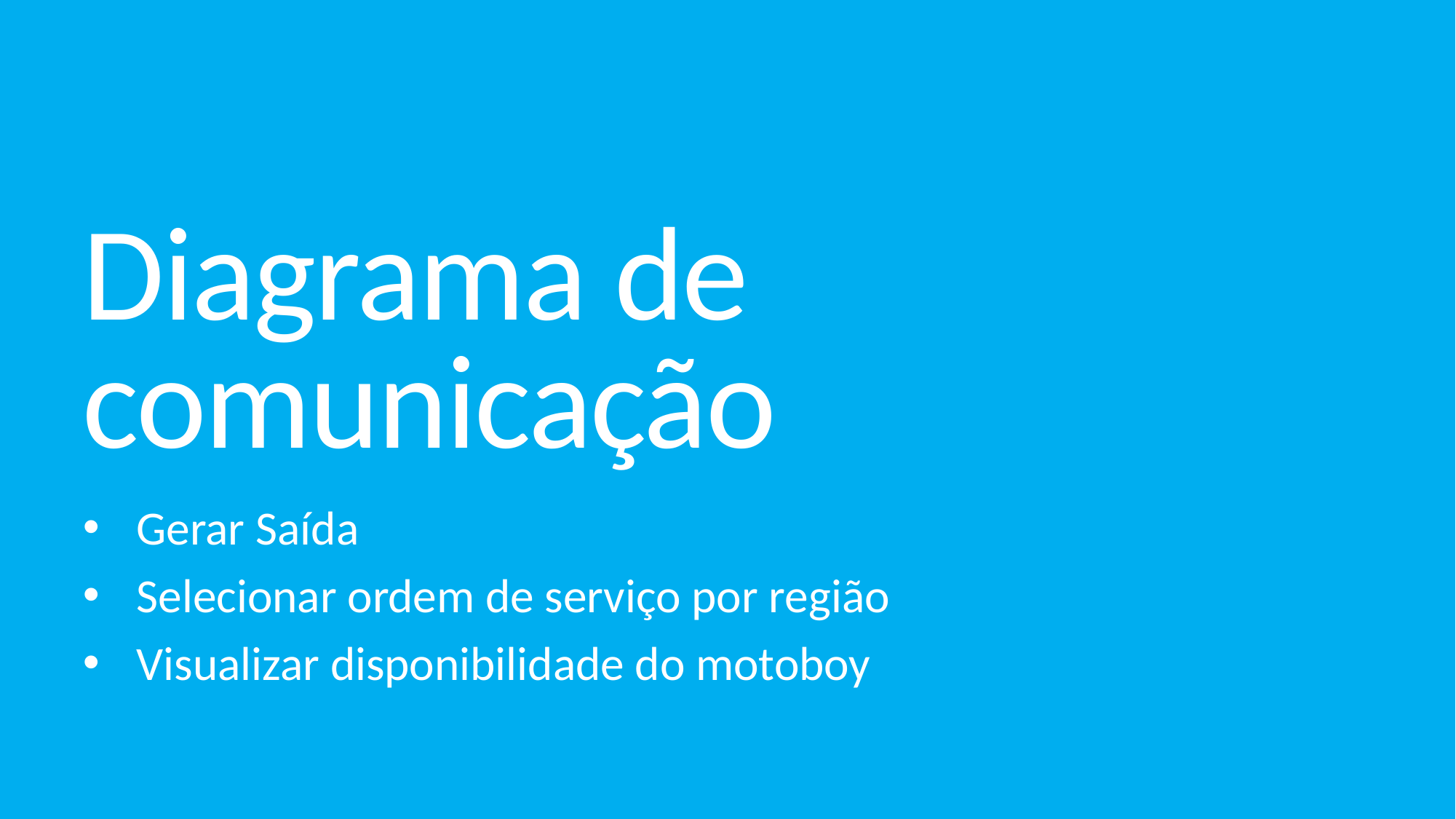

# Diagrama de comunicação
Gerar Saída
Selecionar ordem de serviço por região
Visualizar disponibilidade do motoboy